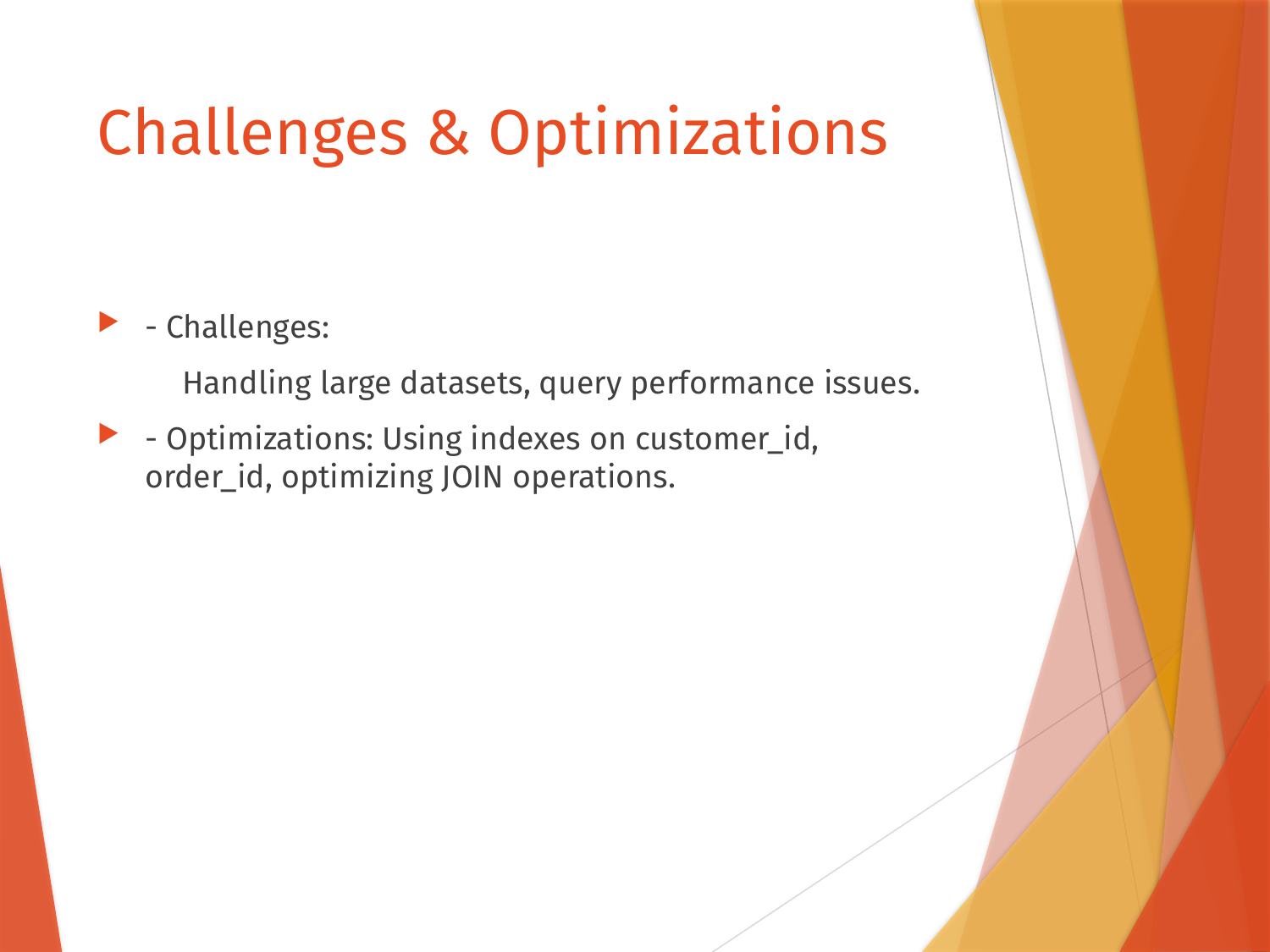

# Challenges & Optimizations
- Challenges:
          Handling large datasets, query performance issues.
- Optimizations: Using indexes on customer_id, order_id, optimizing JOIN operations.